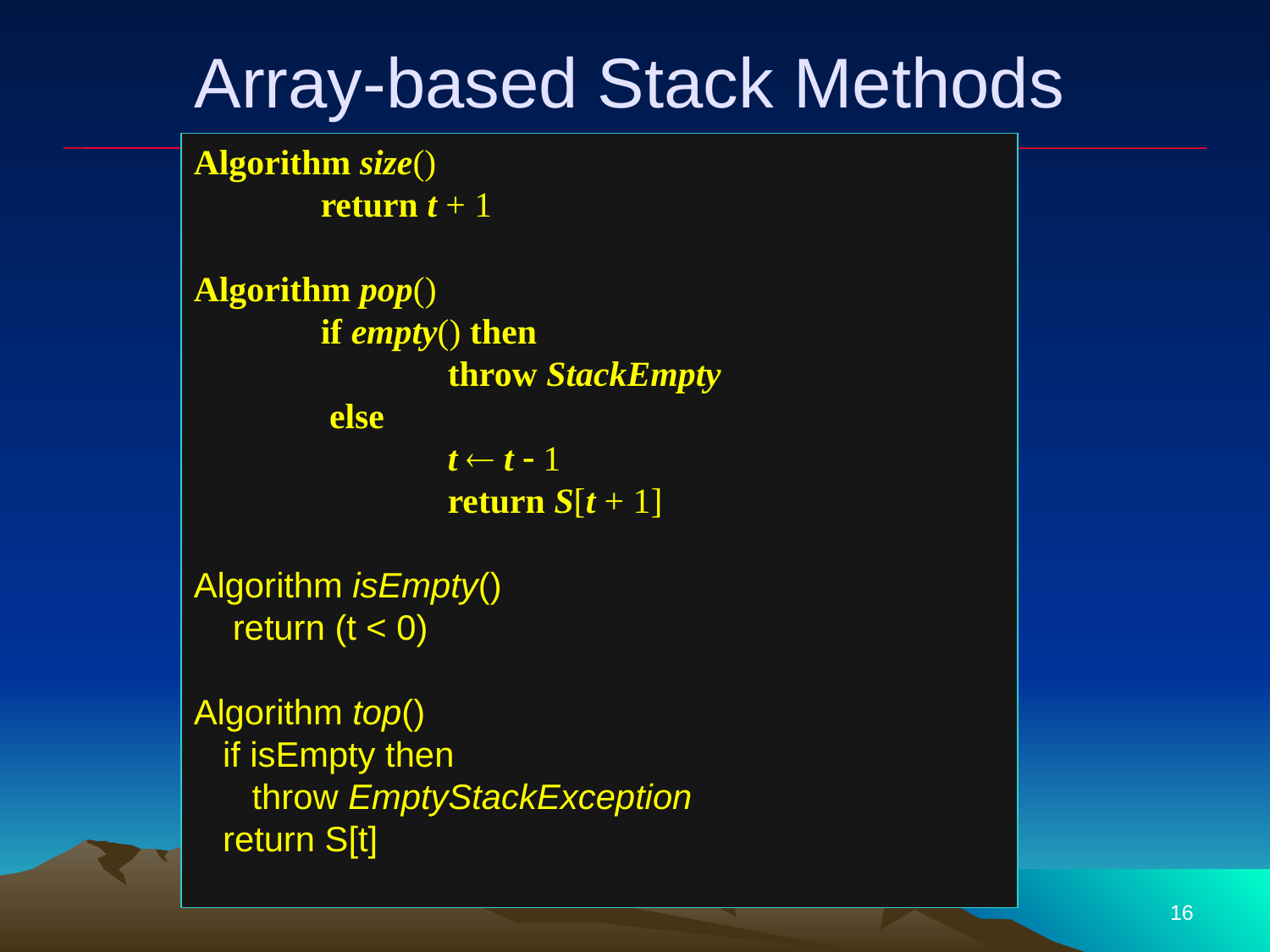

# Array-based Stack Methods
Algorithm size()
	return t + 1

Algorithm pop()
	if empty() then
		throw StackEmpty
	 else
		t ← t − 1
		return S[t + 1]

Algorithm isEmpty()
    return (t < 0)

Algorithm top()
   if isEmpty then
      throw EmptyStackException
   return S[t]

16